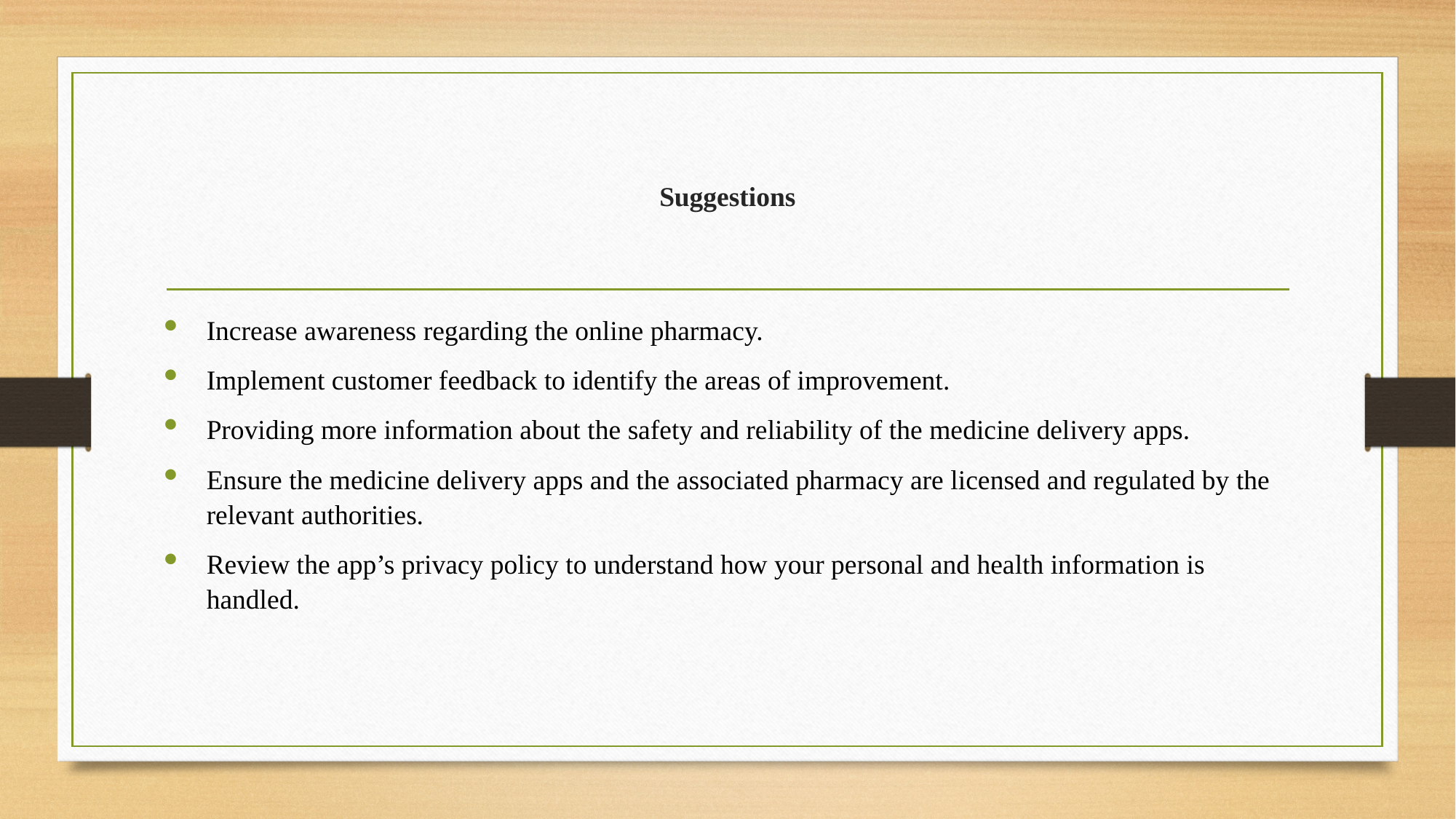

# Suggestions
Increase awareness regarding the online pharmacy.
Implement customer feedback to identify the areas of improvement.
Providing more information about the safety and reliability of the medicine delivery apps.
Ensure the medicine delivery apps and the associated pharmacy are licensed and regulated by the relevant authorities.
Review the app’s privacy policy to understand how your personal and health information is handled.